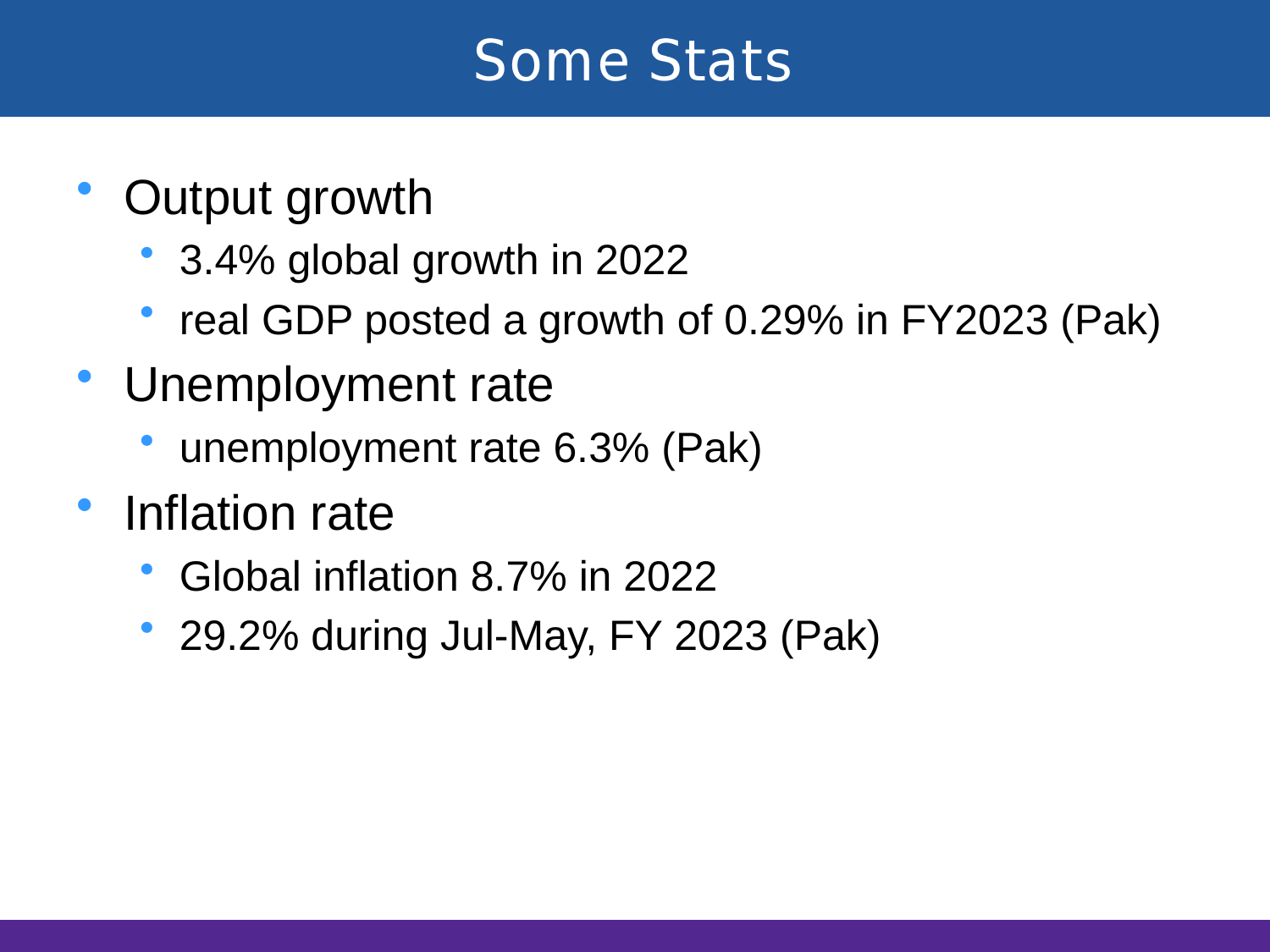

# Some Stats
Output growth
3.4% global growth in 2022
real GDP posted a growth of 0.29% in FY2023 (Pak)
Unemployment rate
unemployment rate 6.3% (Pak)
Inflation rate
Global inflation 8.7% in 2022
29.2% during Jul-May, FY 2023 (Pak)